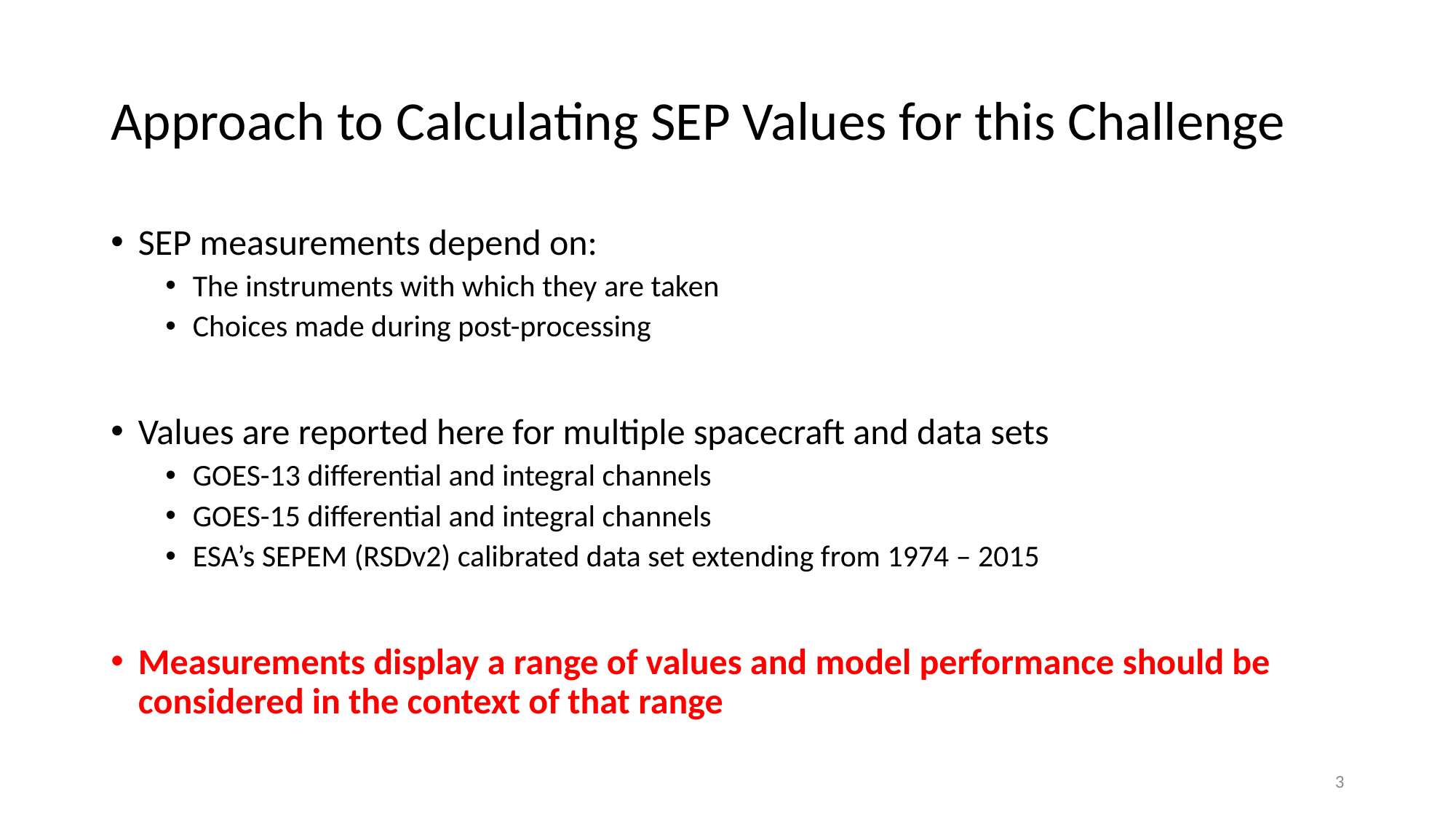

# Approach to Calculating SEP Values for this Challenge
SEP measurements depend on:
The instruments with which they are taken
Choices made during post-processing

Values are reported here for multiple spacecraft and data sets
GOES-13 differential and integral channels
GOES-15 differential and integral channels
ESA’s SEPEM (RSDv2) calibrated data set extending from 1974 – 2015

Measurements display a range of values and model performance should be considered in the context of that range
3